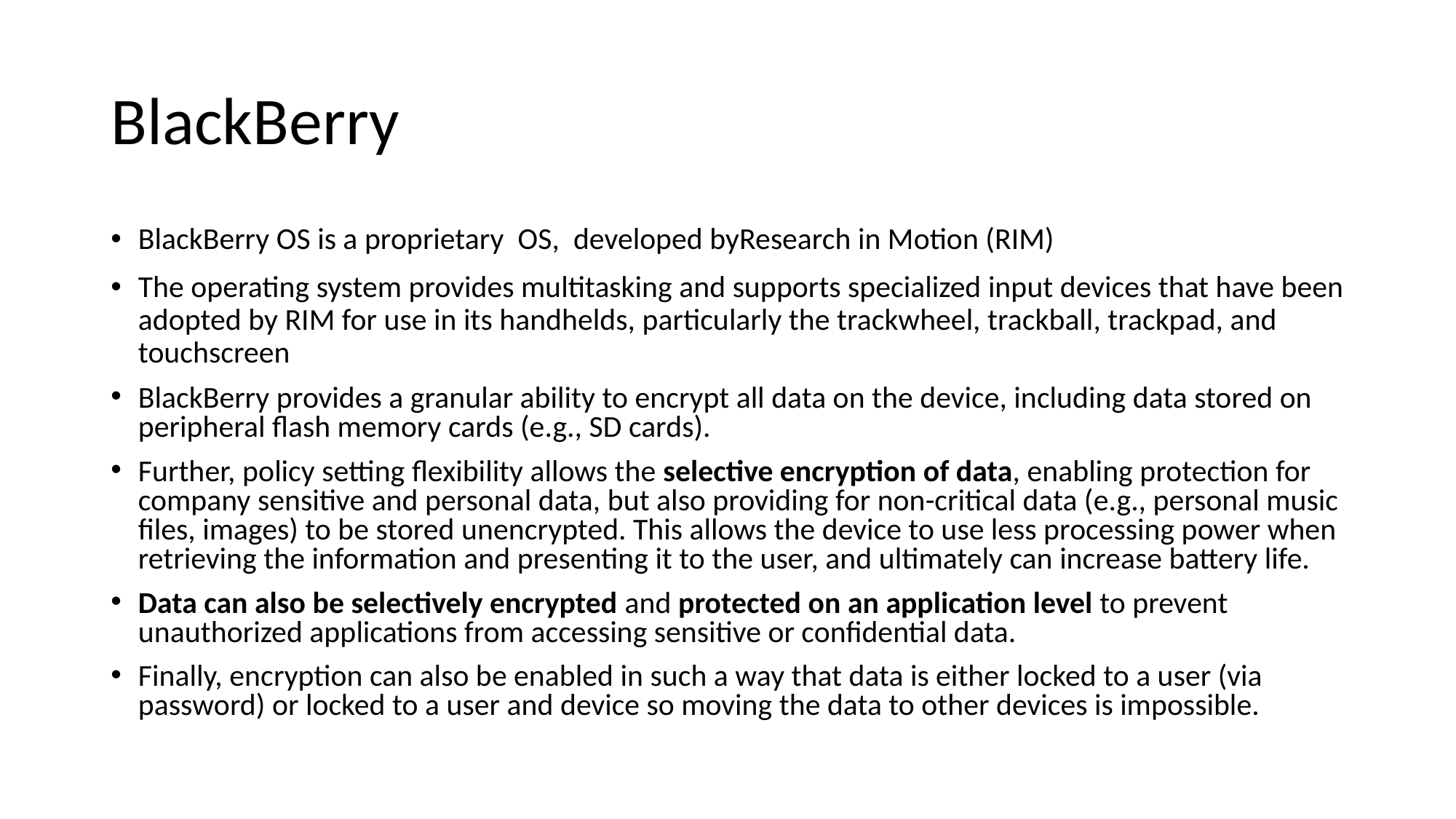

# BlackBerry
BlackBerry OS is a proprietary  OS,  developed byResearch in Motion (RIM)
The operating system provides multitasking and supports specialized input devices that have been adopted by RIM for use in its handhelds, particularly the trackwheel, trackball, trackpad, and touchscreen
BlackBerry provides a granular ability to encrypt all data on the device, including data stored on peripheral flash memory cards (e.g., SD cards).
Further, policy setting flexibility allows the selective encryption of data, enabling protection for company sensitive and personal data, but also providing for non-critical data (e.g., personal music files, images) to be stored unencrypted. This allows the device to use less processing power when retrieving the information and presenting it to the user, and ultimately can increase battery life.
Data can also be selectively encrypted and protected on an application level to prevent unauthorized applications from accessing sensitive or confidential data.
Finally, encryption can also be enabled in such a way that data is either locked to a user (via password) or locked to a user and device so moving the data to other devices is impossible.